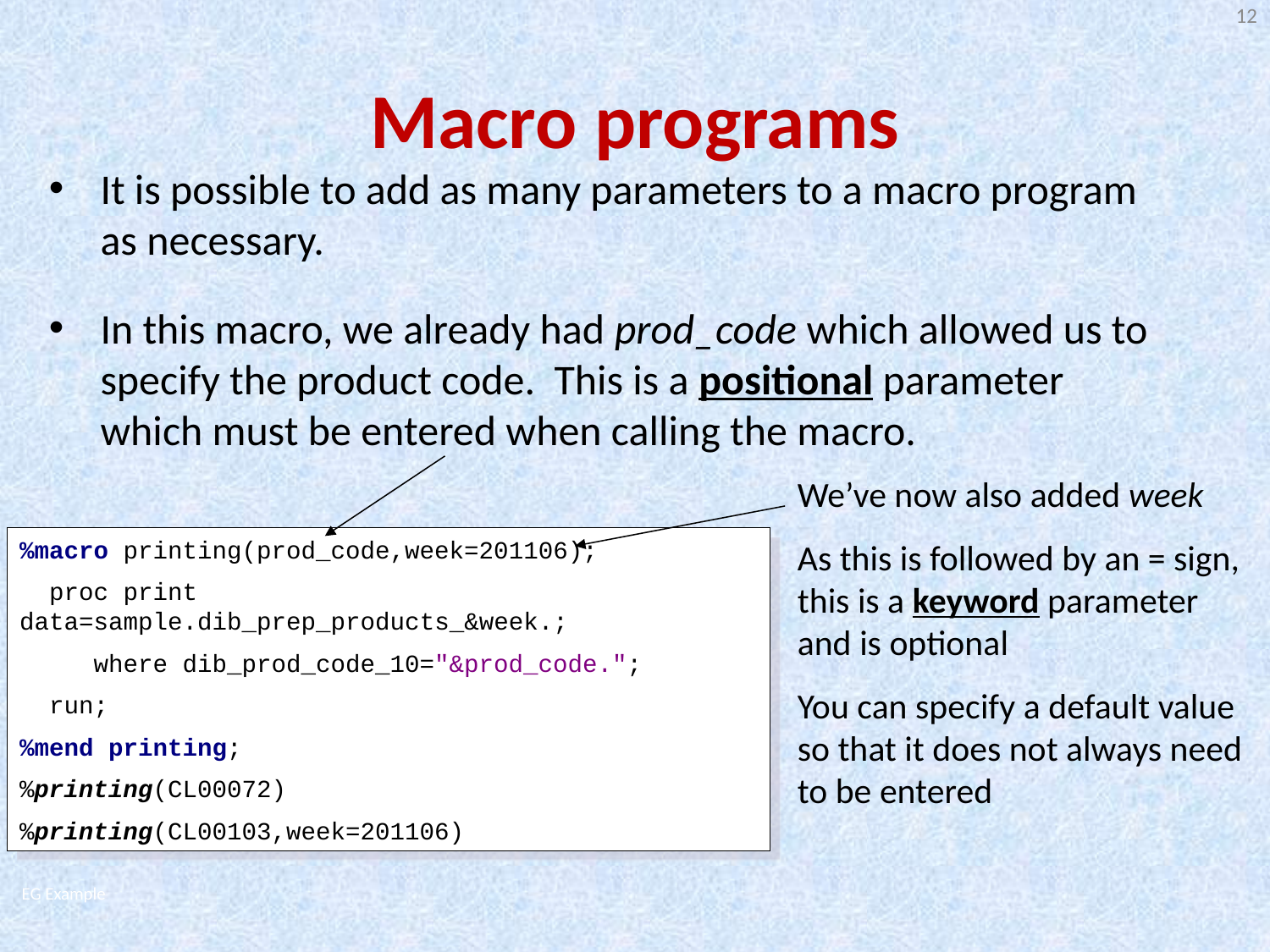

12
# Macro programs
It is possible to add as many parameters to a macro program as necessary.

In this macro, we already had prod_code which allowed us to specify the product code.  This is a positional parameter which must be entered when calling the macro.

We’ve now also added week

As this is followed by an = sign, this is a keyword parameter and is optional

You can specify a default value so that it does not always need to be entered

%macro printing(prod_code,week=201106);
  proc print data=sample.dib_prep_products_&week.;
     where dib_prod_code_10="&prod_code.";
  run;
%mend printing;
%printing(CL00072)
%printing(CL00103,week=201106)
EG Example